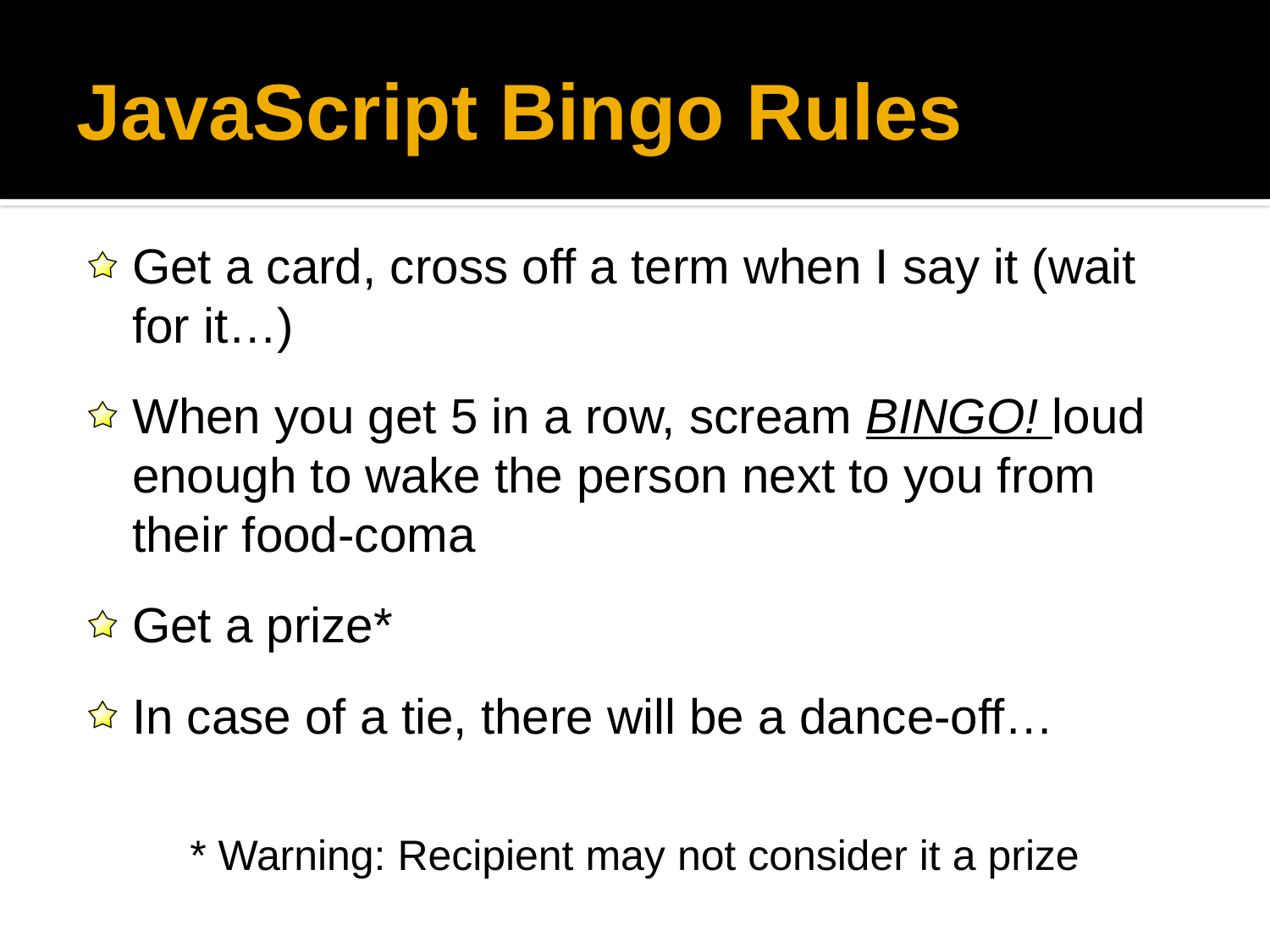

# JavaScript Bingo Rules
Get a card, cross off a term when I say it (wait for it…)
When you get 5 in a row, scream BINGO! loud enough to wake the person next to you from their food-coma
Get a prize*
In case of a tie, there will be a dance-off…

* Warning: Recipient may not consider it a prize